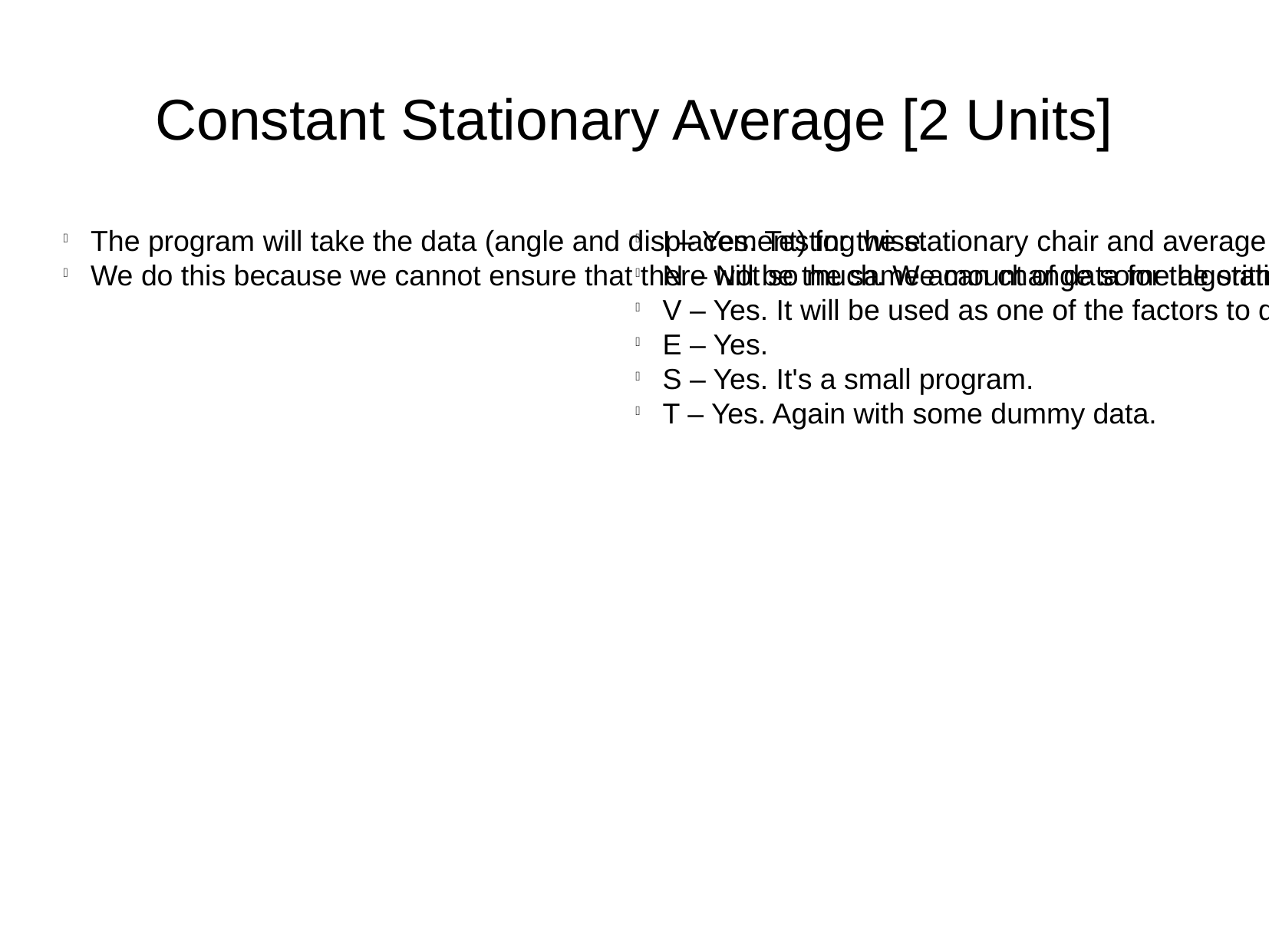

Constant Stationary Average [2 Units]
The program will take the data (angle and displacement) for the stationary chair and average it to get a constant value to compare to the data for when someone is sitting on the chair.
We do this because we cannot ensure that there will be the same amount of data for the stationary position and the used position.
I – Yes. Testing wise.
N – Not so much. We can change some algorithms but the function HAS to remain the same.
V – Yes. It will be used as one of the factors to determine who's using the chair.
E – Yes.
S – Yes. It's a small program.
T – Yes. Again with some dummy data.